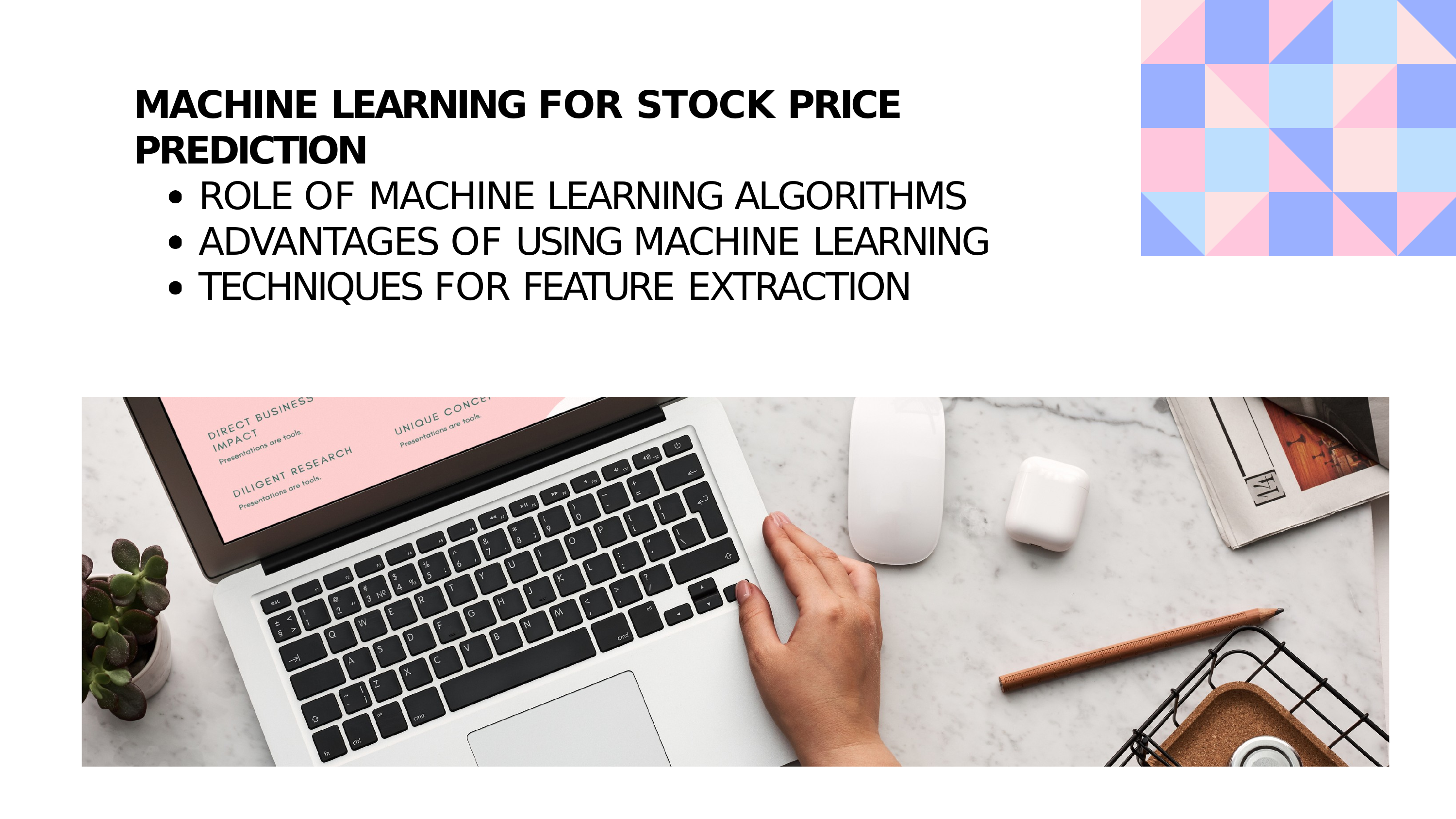

MACHINE LEARNING FOR STOCK PRICE  PREDICTION
ROLE OF MACHINE LEARNING ALGORITHMS  ADVANTAGES OF USING MACHINE LEARNING  TECHNIQUES FOR FEATURE EXTRACTION